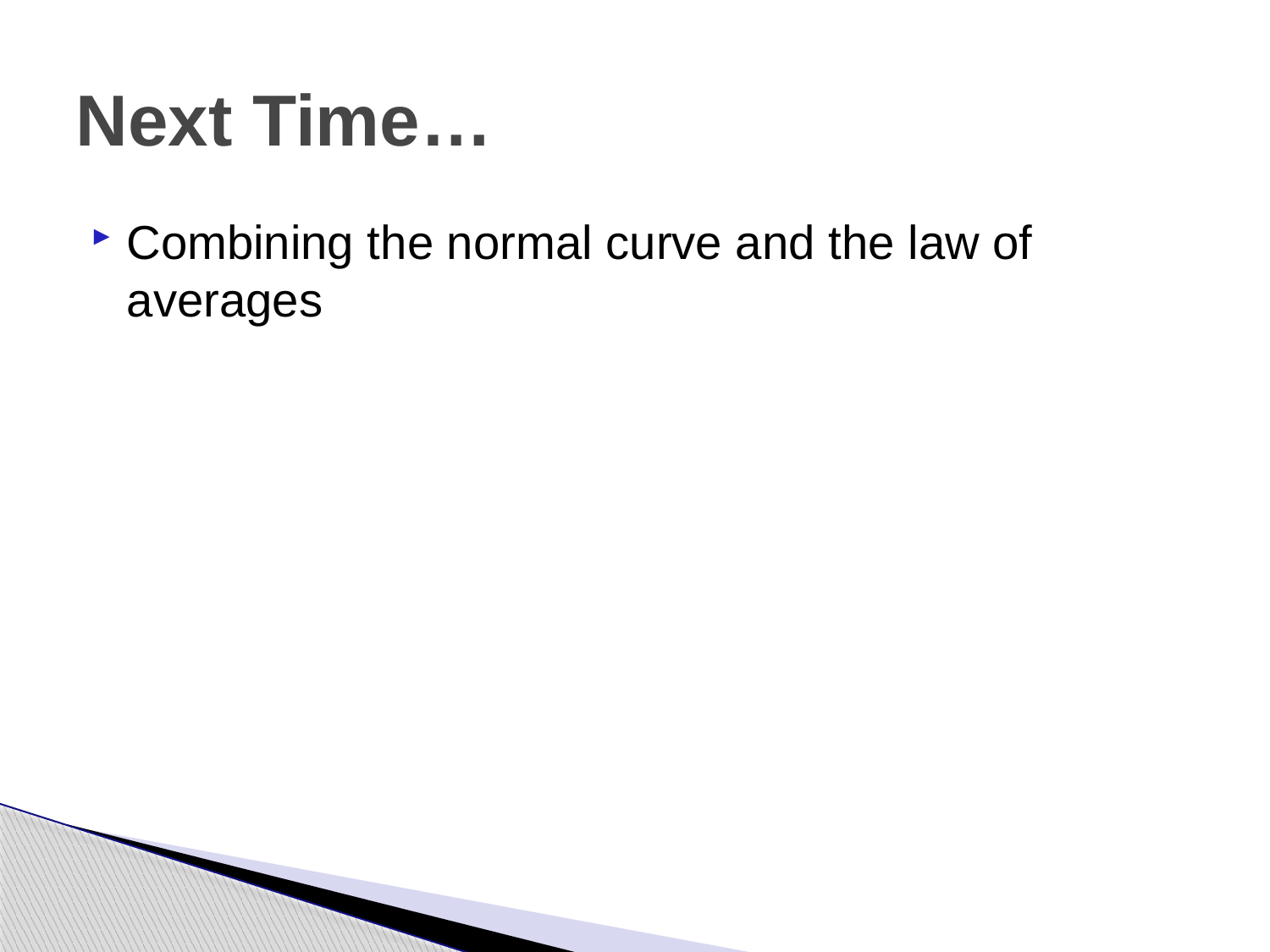

# Next Time…
Combining the normal curve and the law of averages